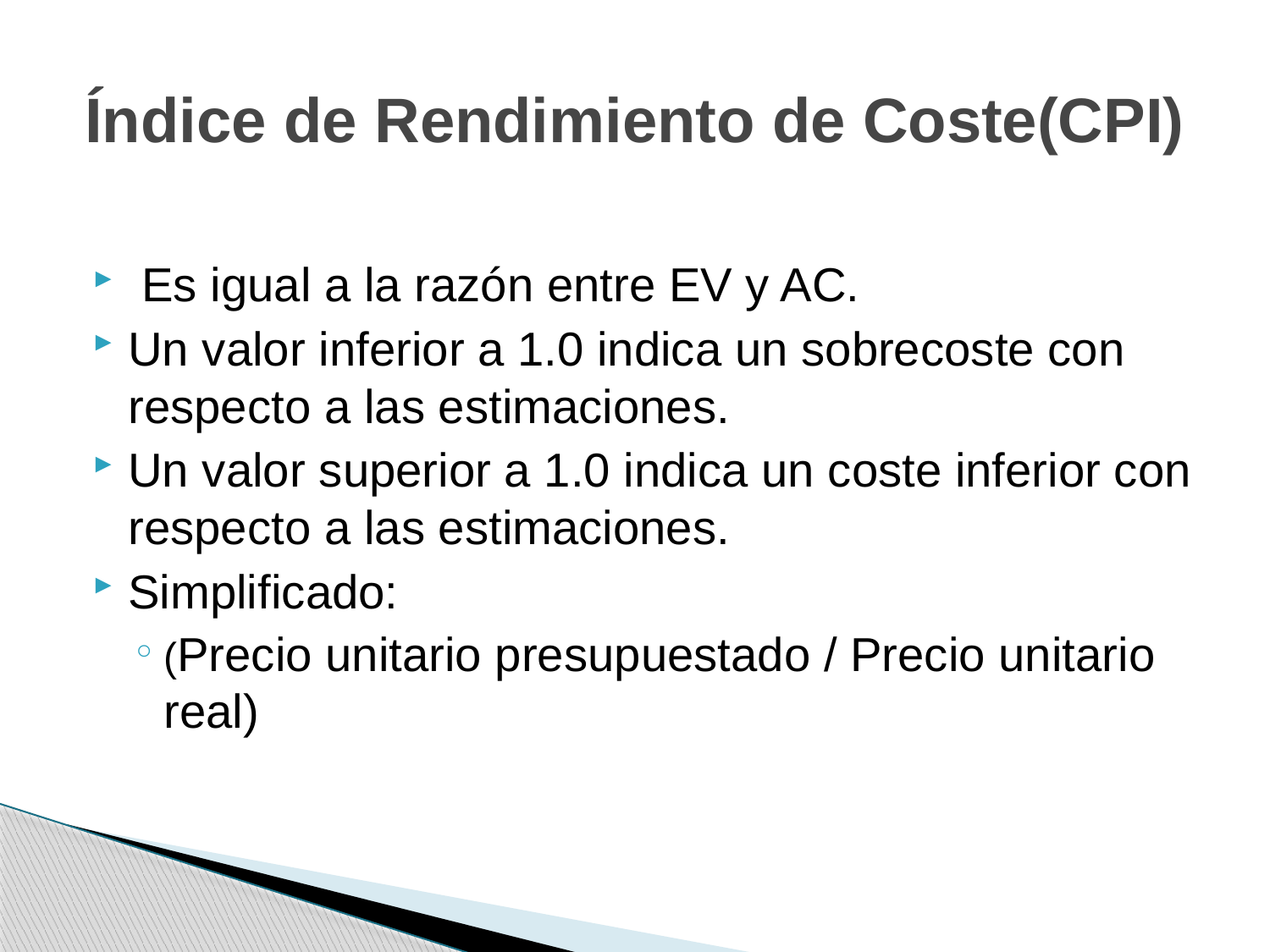

# Índice de Rendimiento de Coste(CPI)
 Es igual a la razón entre EV y AC.
Un valor inferior a 1.0 indica un sobrecoste con respecto a las estimaciones.
Un valor superior a 1.0 indica un coste inferior con respecto a las estimaciones.
Simplificado:
(Precio unitario presupuestado / Precio unitario real)